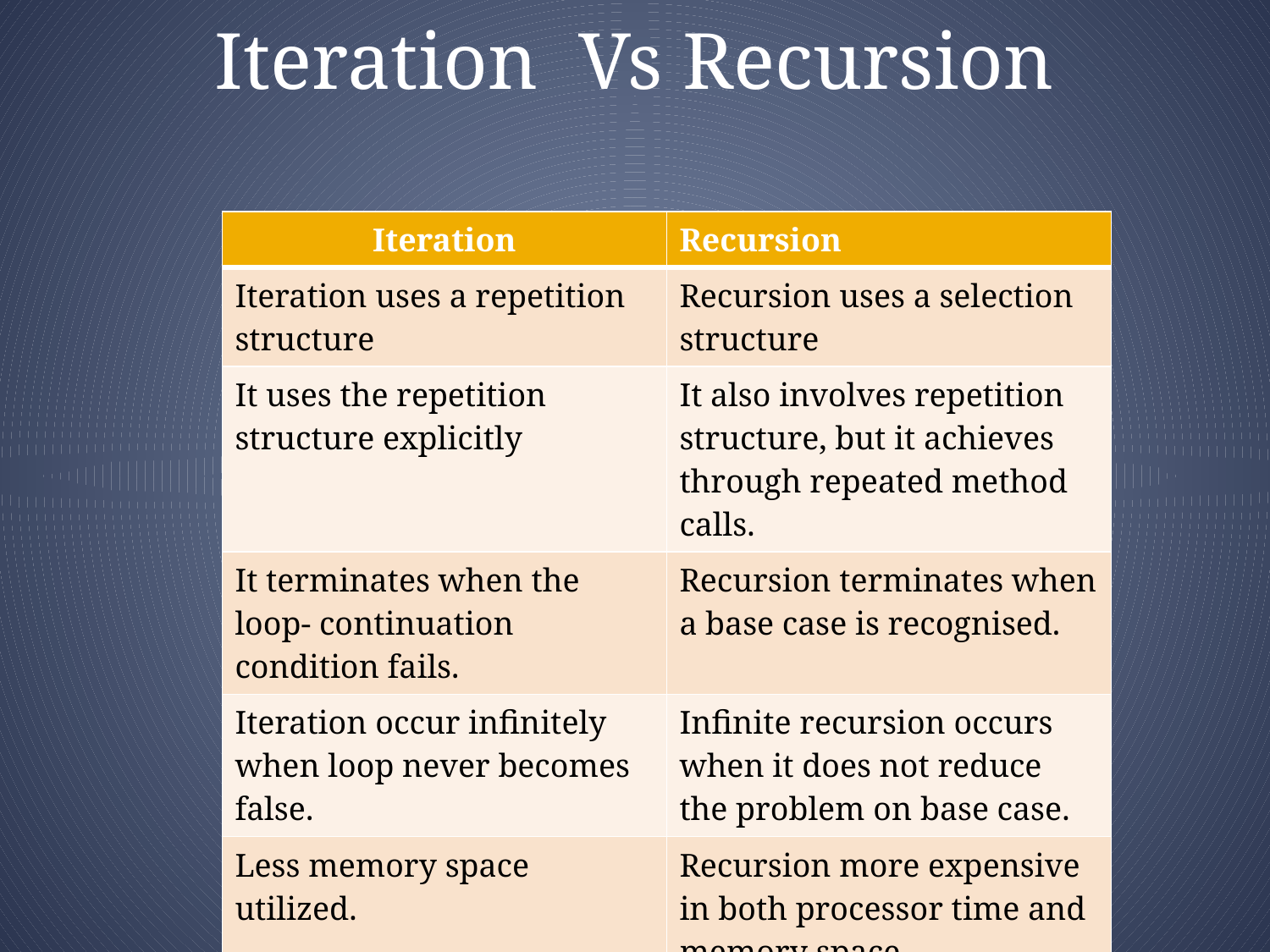

# Iteration  Vs Recursion
| Iteration | Recursion |
| --- | --- |
| Iteration uses a repetition structure | Recursion uses a selection structure |
| It uses the repetition structure explicitly | It also involves repetition structure, but it achieves through repeated method calls. |
| It terminates when the loop- continuation condition fails. | Recursion terminates when a base case is recognised. |
| Iteration occur infinitely when loop never becomes false. | Infinite recursion occurs when it does not reduce the problem on base case. |
| Less memory space utilized. | Recursion more expensive in both processor time and memory space. |